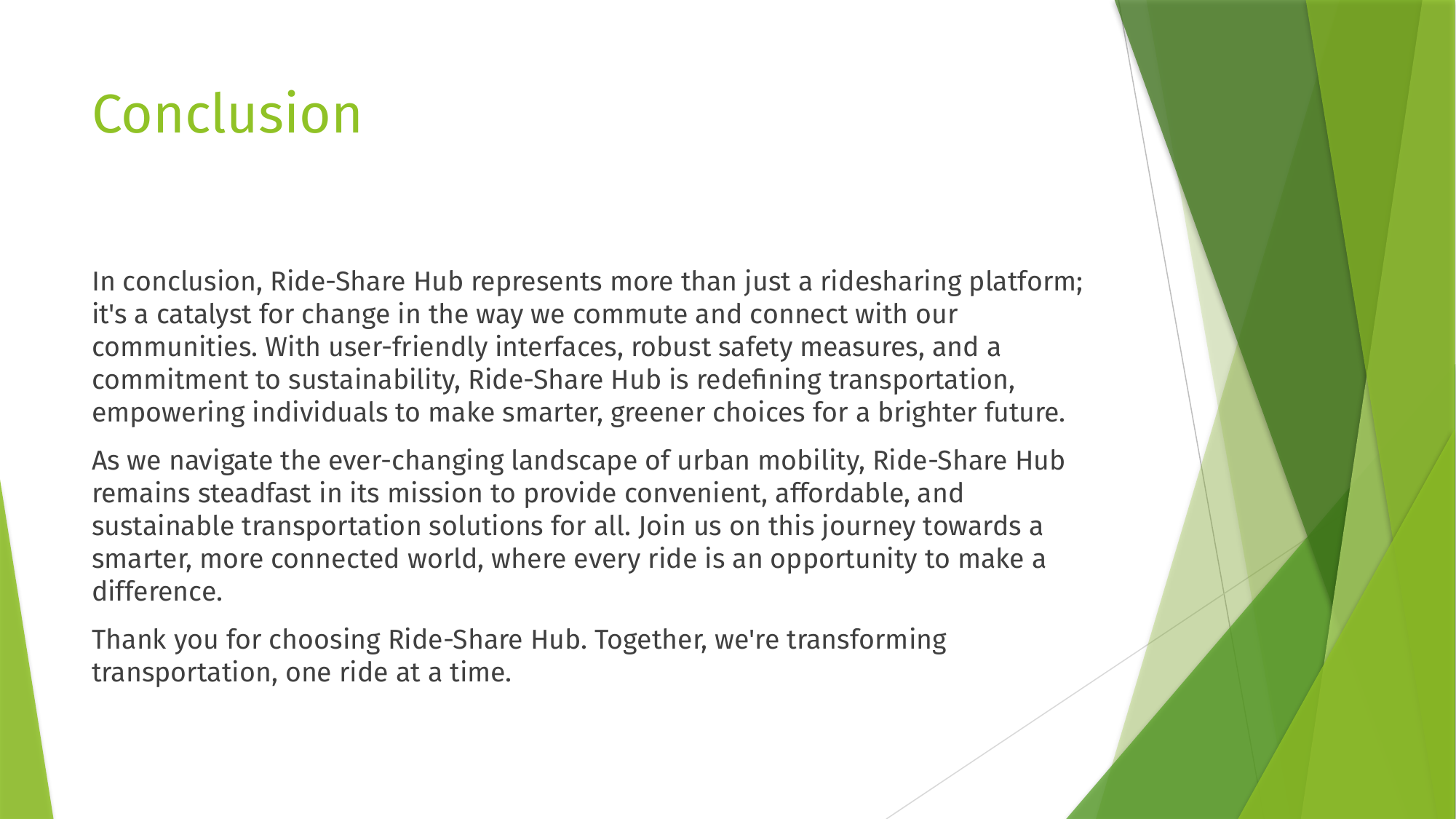

# Conclusion
In conclusion, Ride-Share Hub represents more than just a ridesharing platform; it's a catalyst for change in the way we commute and connect with our communities. With user-friendly interfaces, robust safety measures, and a commitment to sustainability, Ride-Share Hub is redefining transportation, empowering individuals to make smarter, greener choices for a brighter future.
As we navigate the ever-changing landscape of urban mobility, Ride-Share Hub remains steadfast in its mission to provide convenient, affordable, and sustainable transportation solutions for all. Join us on this journey towards a smarter, more connected world, where every ride is an opportunity to make a difference.
Thank you for choosing Ride-Share Hub. Together, we're transforming transportation, one ride at a time.